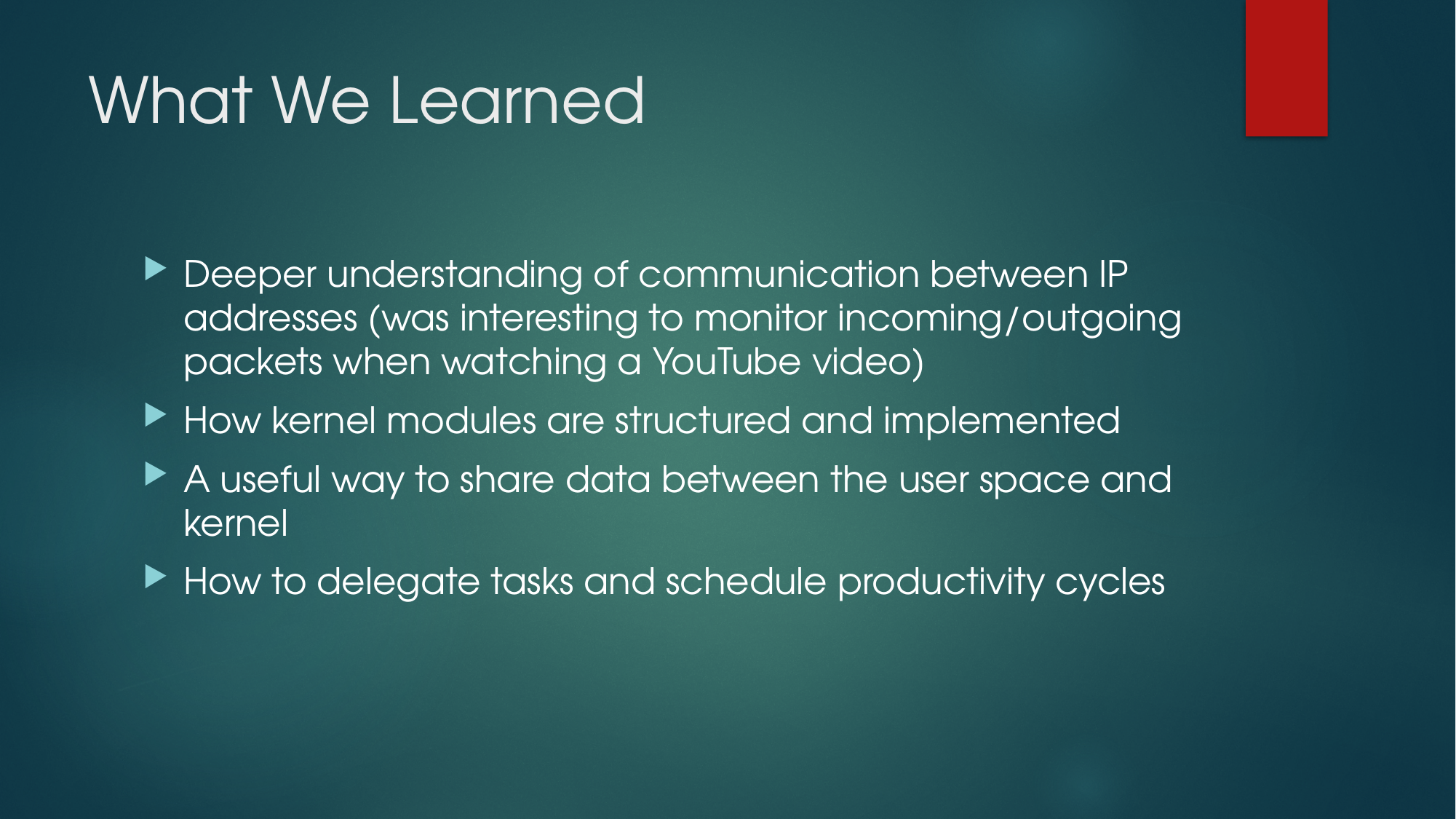

# What We Learned
Deeper understanding of communication between IP addresses (was interesting to monitor incoming/outgoing packets when watching a YouTube video)
How kernel modules are structured and implemented
A useful way to share data between the user space and kernel
How to delegate tasks and schedule productivity cycles